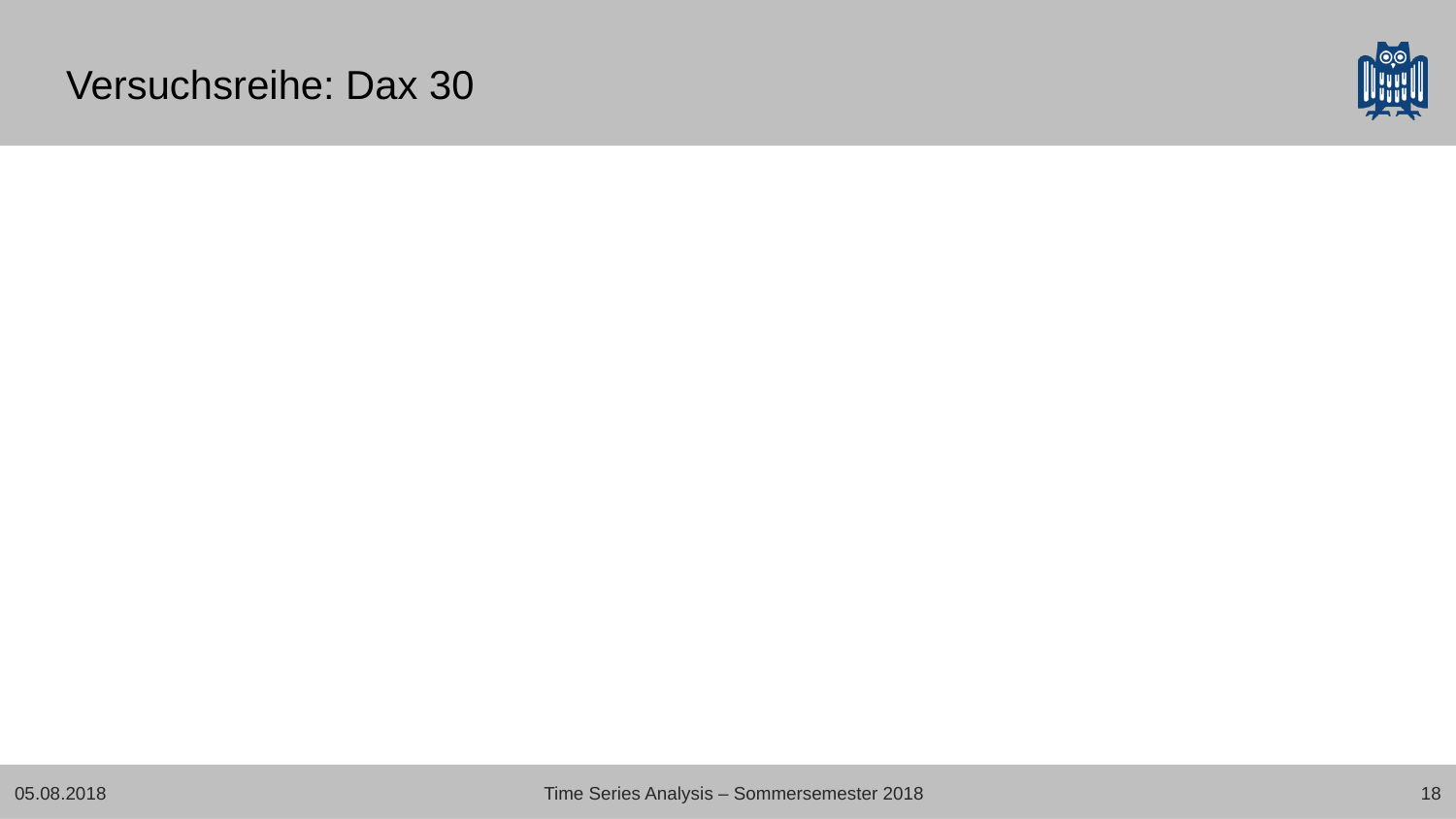

# Versuchsreihe: Dax 30
05.08.2018
Time Series Analysis – Sommersemester 2018
18